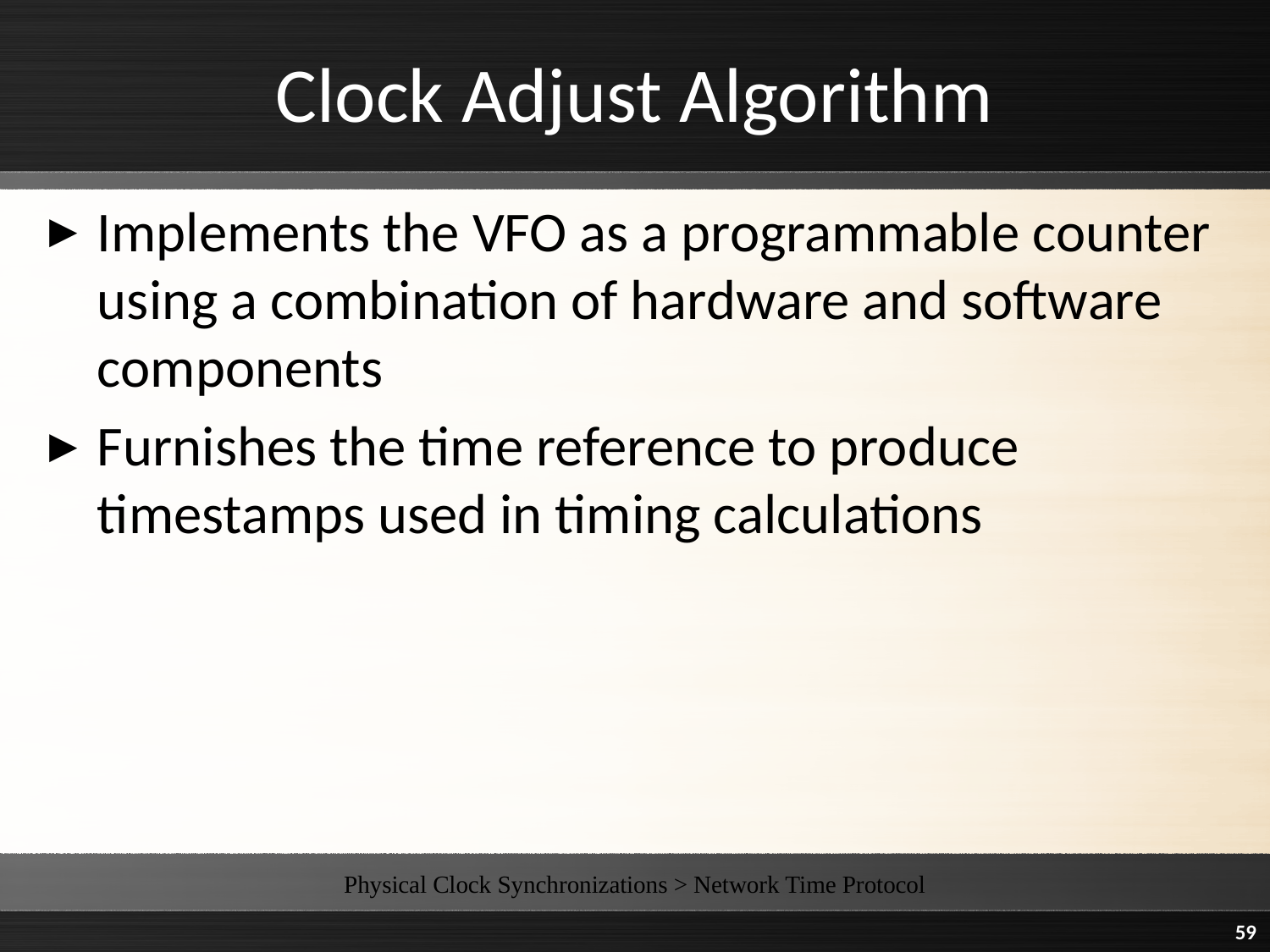

# Clock Adjust Algorithm
Implements the VFO as a programmable counter using a combination of hardware and software components
Furnishes the time reference to produce timestamps used in timing calculations
Physical Clock Synchronizations > Network Time Protocol
59